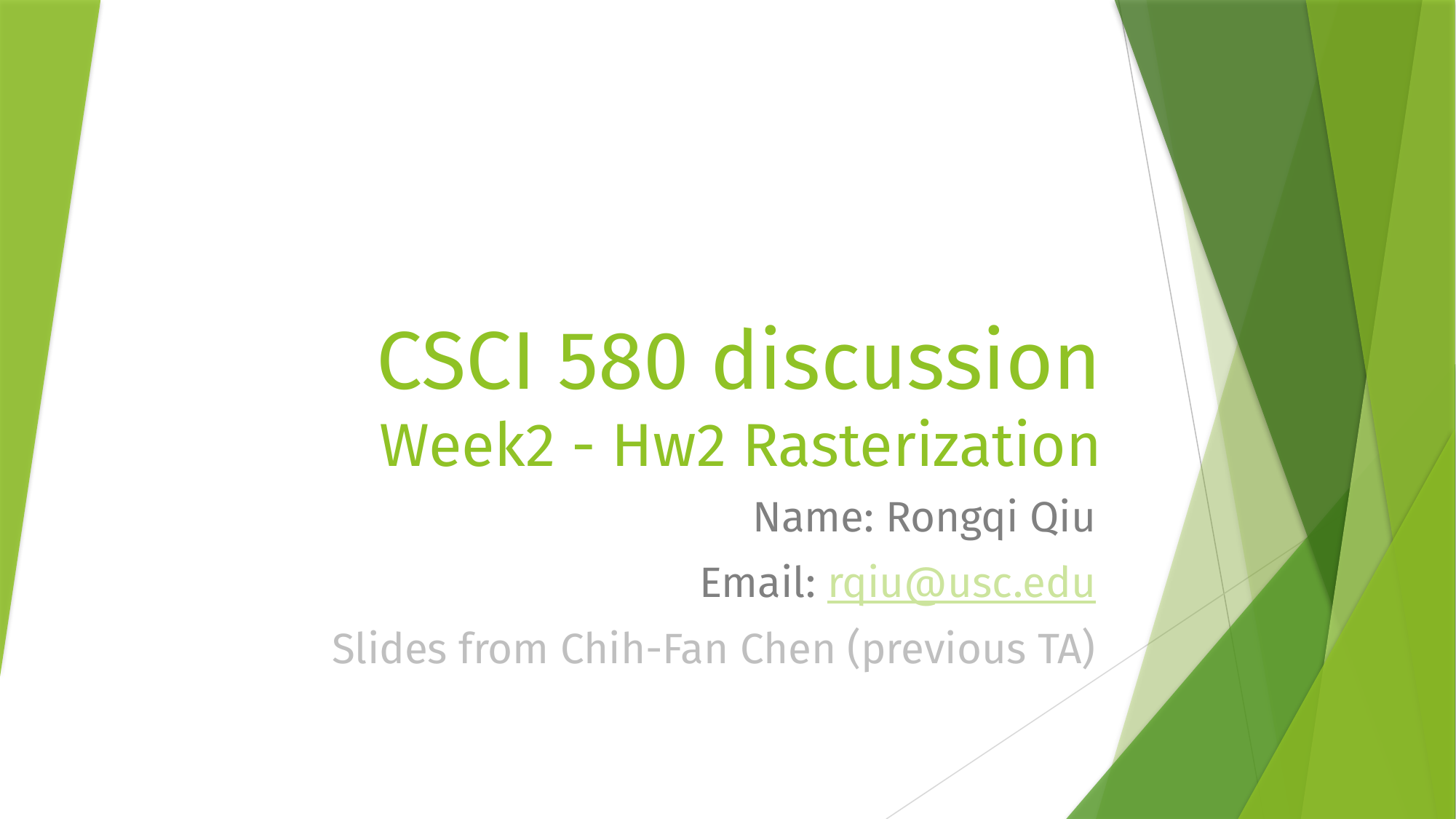

# CSCI 580 discussion Week2 - Hw2 Rasterization
Name: Rongqi Qiu
Email: rqiu@usc.edu
Slides from Chih-Fan Chen (previous TA)